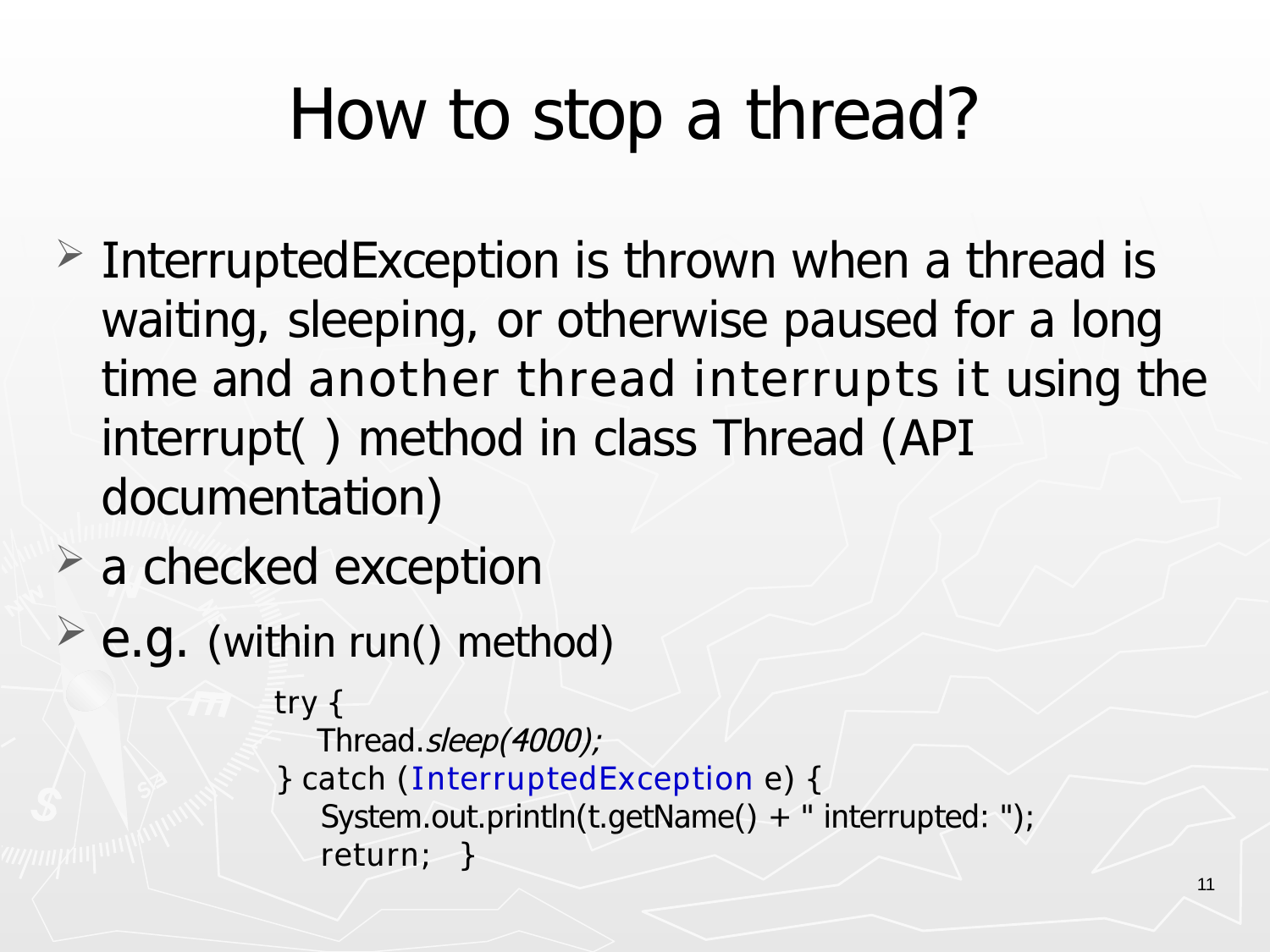

# How to stop a thread?
InterruptedException is thrown when a thread is waiting, sleeping, or otherwise paused for a long time and another thread interrupts it using the interrupt( ) method in class Thread (API documentation)
a checked exception
e.g. (within run() method)
    try {
        Thread.sleep(4000);
    } catch (InterruptedException e) {
         System.out.println(t.getName() + " interrupted: ");
         return;   }
11